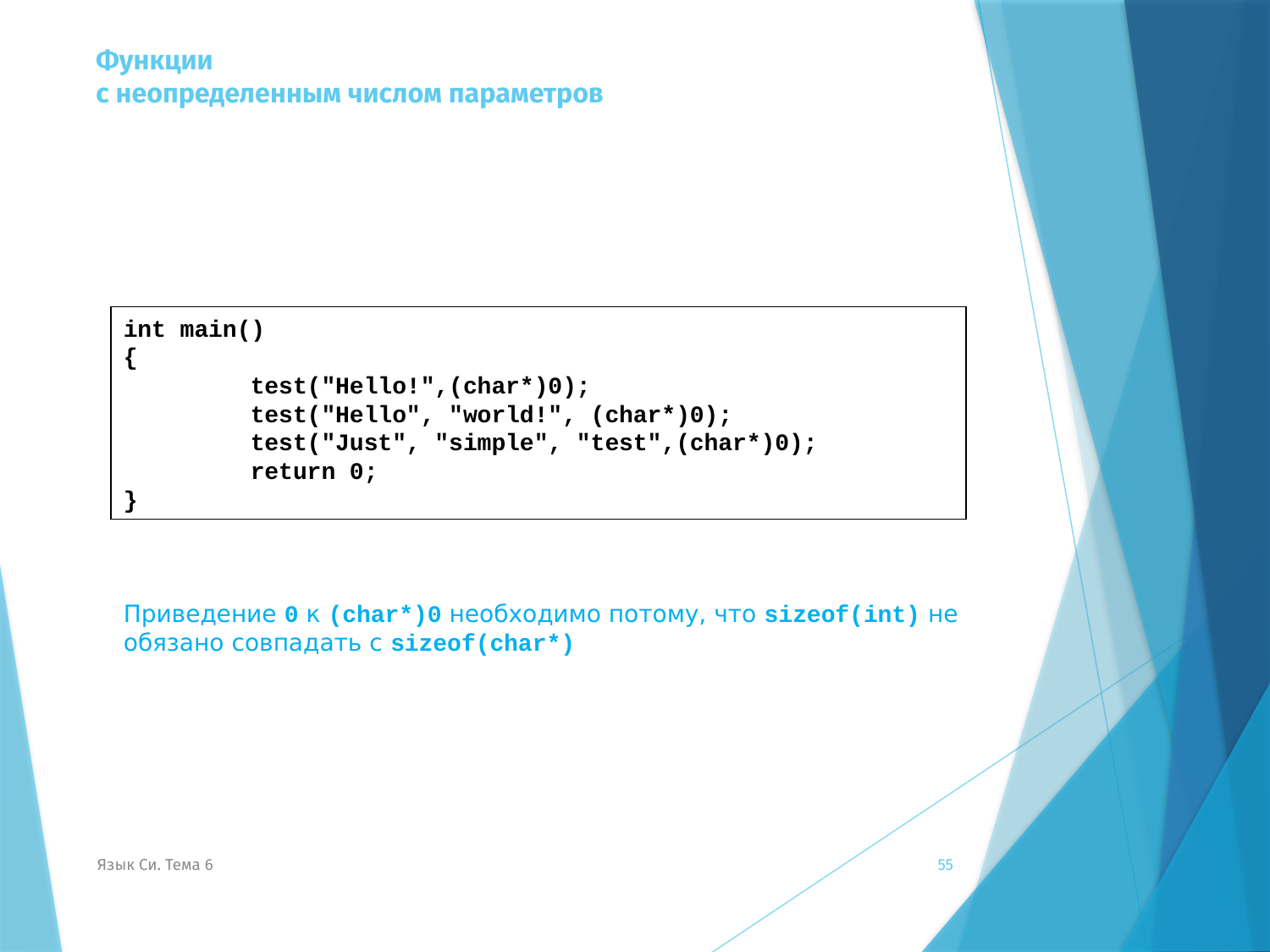

# Функции с неопределенным числом параметров
int main()
{
	test("Hello!",(char*)0);
	test("Hello", "world!", (char*)0);
	test("Just", "simple", "test",(char*)0);
	return 0;
}
Приведение 0 к (char*)0 необходимо потому, что sizeof(int) не обязано совпадать с sizeof(char*)
Язык Си. Тема 6
55